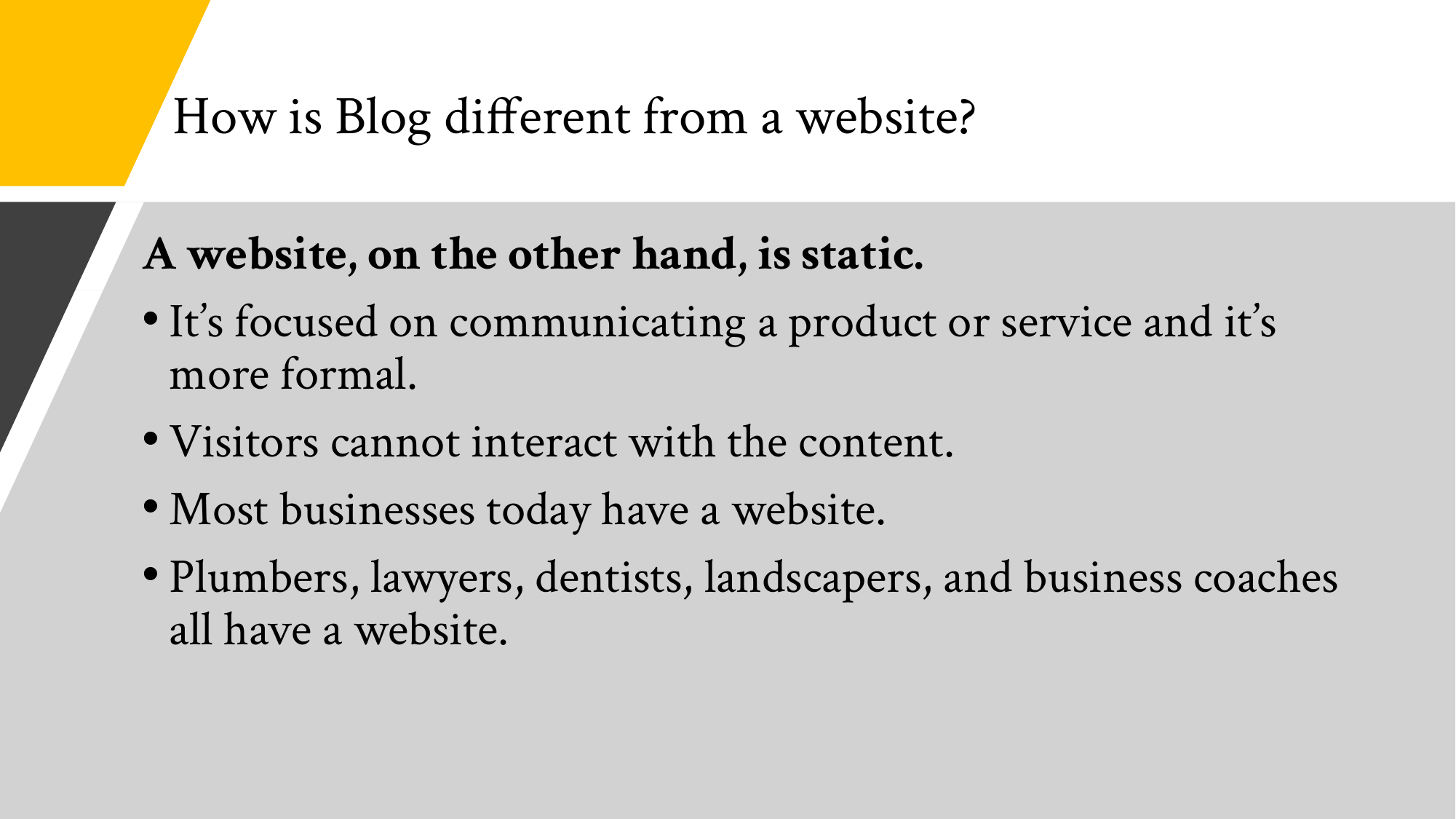

# How is Blog different from a website?

A website, on the other hand, is static.
It’s focused on communicating a product or service and it’s more formal.
Visitors cannot interact with the content.
Most businesses today have a website.
Plumbers, lawyers, dentists, landscapers, and business coaches all have a website.